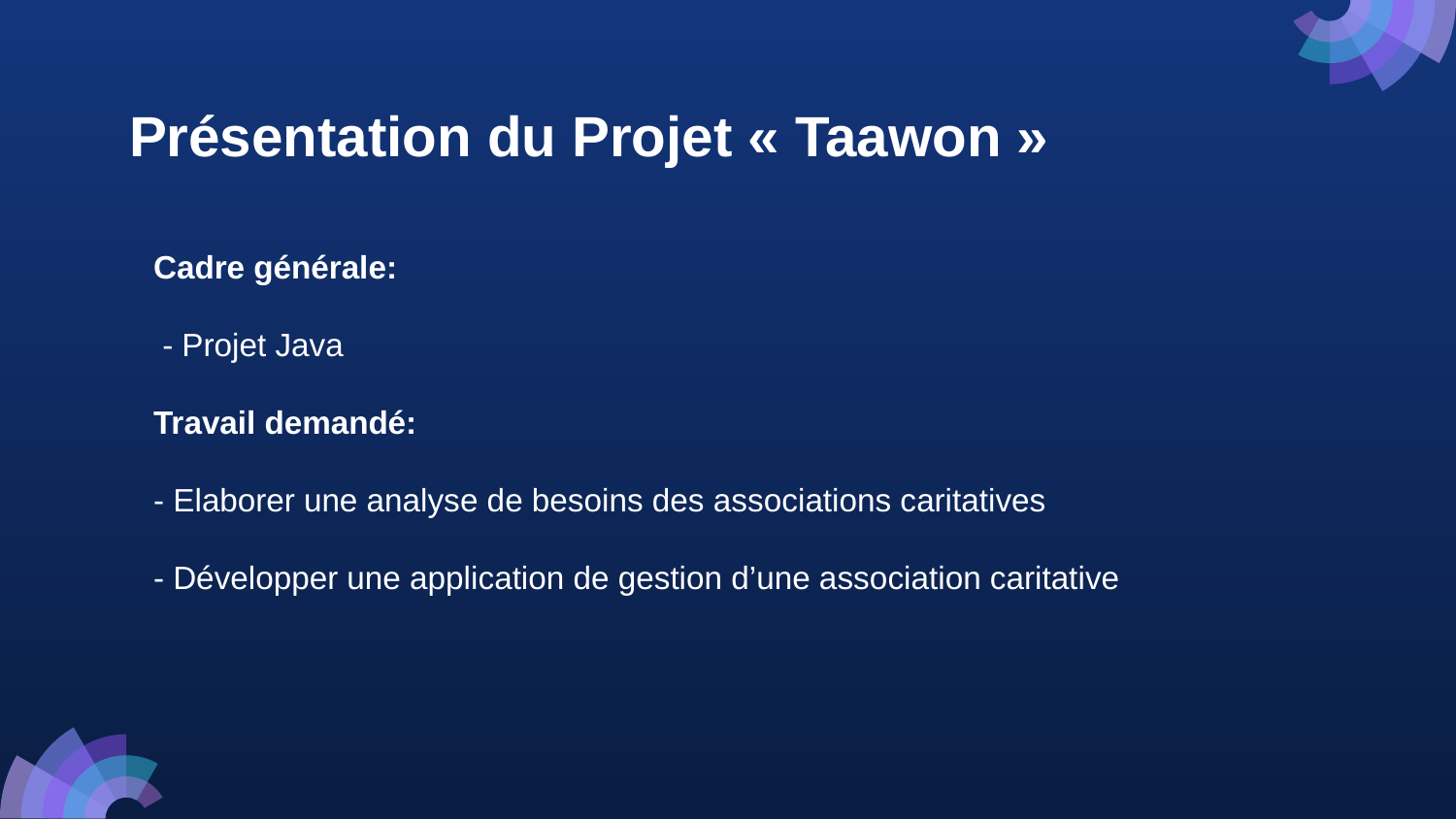

# Présentation du Projet « Taawon »
Cadre générale:

 - Projet Java

Travail demandé:

- Elaborer une analyse de besoins des associations caritatives

- Développer une application de gestion d’une association caritative